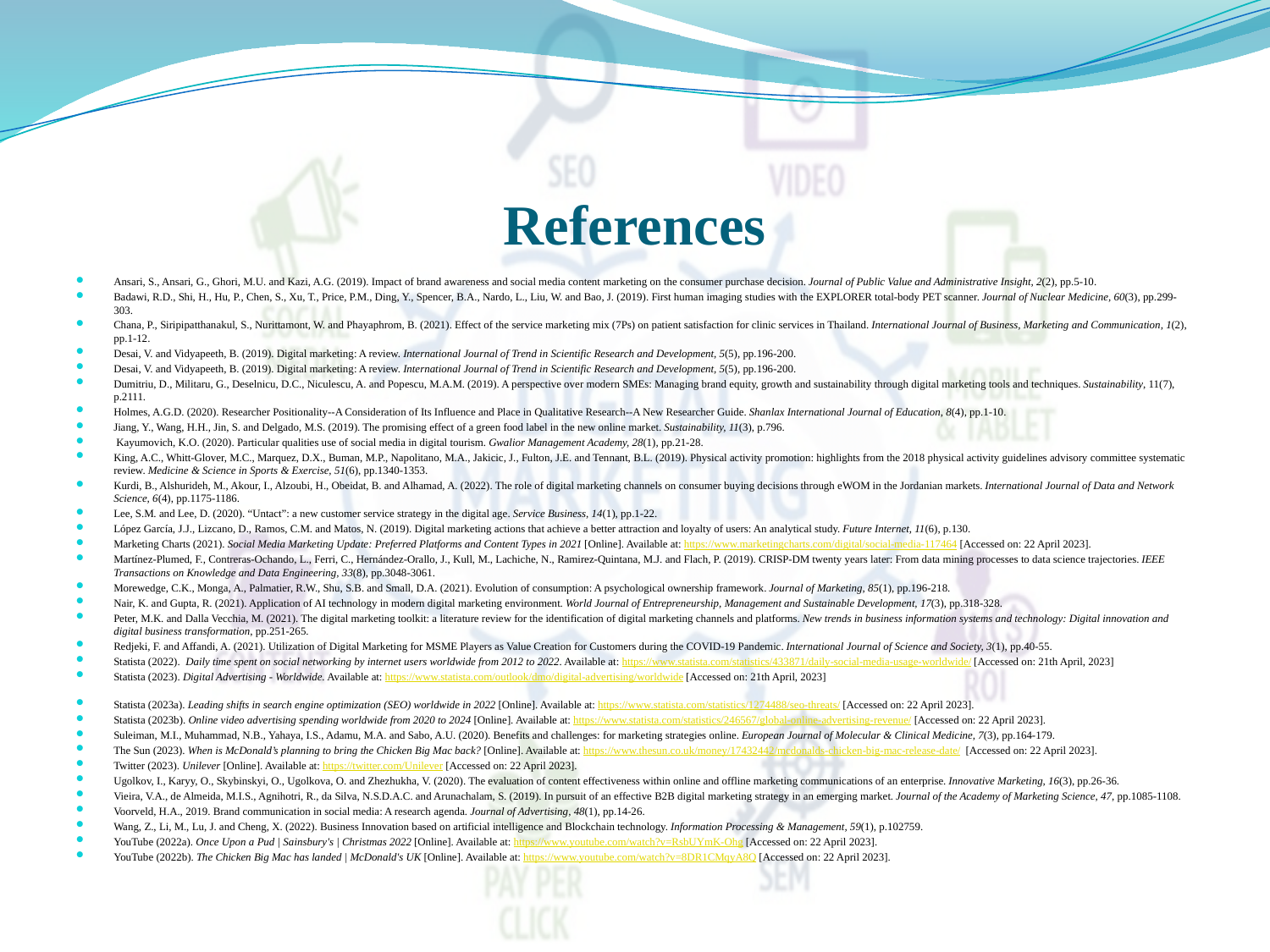

# References
Ansari, S., Ansari, G., Ghori, M.U. and Kazi, A.G. (2019). Impact of brand awareness and social media content marketing on the consumer purchase decision. Journal of Public Value and Administrative Insight, 2(2), pp.5-10.
Badawi, R.D., Shi, H., Hu, P., Chen, S., Xu, T., Price, P.M., Ding, Y., Spencer, B.A., Nardo, L., Liu, W. and Bao, J. (2019). First human imaging studies with the EXPLORER total-body PET scanner. Journal of Nuclear Medicine, 60(3), pp.299-303.
Chana, P., Siripipatthanakul, S., Nurittamont, W. and Phayaphrom, B. (2021). Effect of the service marketing mix (7Ps) on patient satisfaction for clinic services in Thailand. International Journal of Business, Marketing and Communication, 1(2), pp.1-12.
Desai, V. and Vidyapeeth, B. (2019). Digital marketing: A review. International Journal of Trend in Scientific Research and Development, 5(5), pp.196-200.
Desai, V. and Vidyapeeth, B. (2019). Digital marketing: A review. International Journal of Trend in Scientific Research and Development, 5(5), pp.196-200.
Dumitriu, D., Militaru, G., Deselnicu, D.C., Niculescu, A. and Popescu, M.A.M. (2019). A perspective over modern SMEs: Managing brand equity, growth and sustainability through digital marketing tools and techniques. Sustainability, 11(7), p.2111.
Holmes, A.G.D. (2020). Researcher Positionality--A Consideration of Its Influence and Place in Qualitative Research--A New Researcher Guide. Shanlax International Journal of Education, 8(4), pp.1-10.
Jiang, Y., Wang, H.H., Jin, S. and Delgado, M.S. (2019). The promising effect of a green food label in the new online market. Sustainability, 11(3), p.796.
 Kayumovich, K.O. (2020). Particular qualities use of social media in digital tourism. Gwalior Management Academy, 28(1), pp.21-28.
King, A.C., Whitt-Glover, M.C., Marquez, D.X., Buman, M.P., Napolitano, M.A., Jakicic, J., Fulton, J.E. and Tennant, B.L. (2019). Physical activity promotion: highlights from the 2018 physical activity guidelines advisory committee systematic review. Medicine & Science in Sports & Exercise, 51(6), pp.1340-1353.
Kurdi, B., Alshurideh, M., Akour, I., Alzoubi, H., Obeidat, B. and Alhamad, A. (2022). The role of digital marketing channels on consumer buying decisions through eWOM in the Jordanian markets. International Journal of Data and Network Science, 6(4), pp.1175-1186.
Lee, S.M. and Lee, D. (2020). “Untact”: a new customer service strategy in the digital age. Service Business, 14(1), pp.1-22.
López García, J.J., Lizcano, D., Ramos, C.M. and Matos, N. (2019). Digital marketing actions that achieve a better attraction and loyalty of users: An analytical study. Future Internet, 11(6), p.130.
Marketing Charts (2021). Social Media Marketing Update: Preferred Platforms and Content Types in 2021 [Online]. Available at: https://www.marketingcharts.com/digital/social-media-117464 [Accessed on: 22 April 2023].
Martínez-Plumed, F., Contreras-Ochando, L., Ferri, C., Hernández-Orallo, J., Kull, M., Lachiche, N., Ramirez-Quintana, M.J. and Flach, P. (2019). CRISP-DM twenty years later: From data mining processes to data science trajectories. IEEE Transactions on Knowledge and Data Engineering, 33(8), pp.3048-3061.
Morewedge, C.K., Monga, A., Palmatier, R.W., Shu, S.B. and Small, D.A. (2021). Evolution of consumption: A psychological ownership framework. Journal of Marketing, 85(1), pp.196-218.
Nair, K. and Gupta, R. (2021). Application of AI technology in modern digital marketing environment. World Journal of Entrepreneurship, Management and Sustainable Development, 17(3), pp.318-328.
Peter, M.K. and Dalla Vecchia, M. (2021). The digital marketing toolkit: a literature review for the identification of digital marketing channels and platforms. New trends in business information systems and technology: Digital innovation and digital business transformation, pp.251-265.
Redjeki, F. and Affandi, A. (2021). Utilization of Digital Marketing for MSME Players as Value Creation for Customers during the COVID-19 Pandemic. International Journal of Science and Society, 3(1), pp.40-55.
Statista (2022).  Daily time spent on social networking by internet users worldwide from 2012 to 2022. Available at: https://www.statista.com/statistics/433871/daily-social-media-usage-worldwide/ [Accessed on: 21th April, 2023]
Statista (2023). Digital Advertising - Worldwide. Available at: https://www.statista.com/outlook/dmo/digital-advertising/worldwide [Accessed on: 21th April, 2023]
Statista (2023a). Leading shifts in search engine optimization (SEO) worldwide in 2022 [Online]. Available at: https://www.statista.com/statistics/1274488/seo-threats/ [Accessed on: 22 April 2023].
Statista (2023b). Online video advertising spending worldwide from 2020 to 2024 [Online]. Available at: https://www.statista.com/statistics/246567/global-online-advertising-revenue/ [Accessed on: 22 April 2023].
Suleiman, M.I., Muhammad, N.B., Yahaya, I.S., Adamu, M.A. and Sabo, A.U. (2020). Benefits and challenges: for marketing strategies online. European Journal of Molecular & Clinical Medicine, 7(3), pp.164-179.
The Sun (2023). When is McDonald’s planning to bring the Chicken Big Mac back? [Online]. Available at: https://www.thesun.co.uk/money/17432442/mcdonalds-chicken-big-mac-release-date/  [Accessed on: 22 April 2023].
Twitter (2023). Unilever [Online]. Available at: https://twitter.com/Unilever [Accessed on: 22 April 2023].
Ugolkov, I., Karyy, O., Skybinskyi, O., Ugolkova, O. and Zhezhukha, V. (2020). The evaluation of content effectiveness within online and offline marketing communications of an enterprise. Innovative Marketing, 16(3), pp.26-36.
Vieira, V.A., de Almeida, M.I.S., Agnihotri, R., da Silva, N.S.D.A.C. and Arunachalam, S. (2019). In pursuit of an effective B2B digital marketing strategy in an emerging market. Journal of the Academy of Marketing Science, 47, pp.1085-1108.
Voorveld, H.A., 2019. Brand communication in social media: A research agenda. Journal of Advertising, 48(1), pp.14-26.
Wang, Z., Li, M., Lu, J. and Cheng, X. (2022). Business Innovation based on artificial intelligence and Blockchain technology. Information Processing & Management, 59(1), p.102759.
YouTube (2022a). Once Upon a Pud | Sainsbury's | Christmas 2022 [Online]. Available at: https://www.youtube.com/watch?v=RsbUYmK-Ohg [Accessed on: 22 April 2023].
YouTube (2022b). The Chicken Big Mac has landed | McDonald's UK [Online]. Available at: https://www.youtube.com/watch?v=8DR1CMqyA8Q [Accessed on: 22 April 2023].